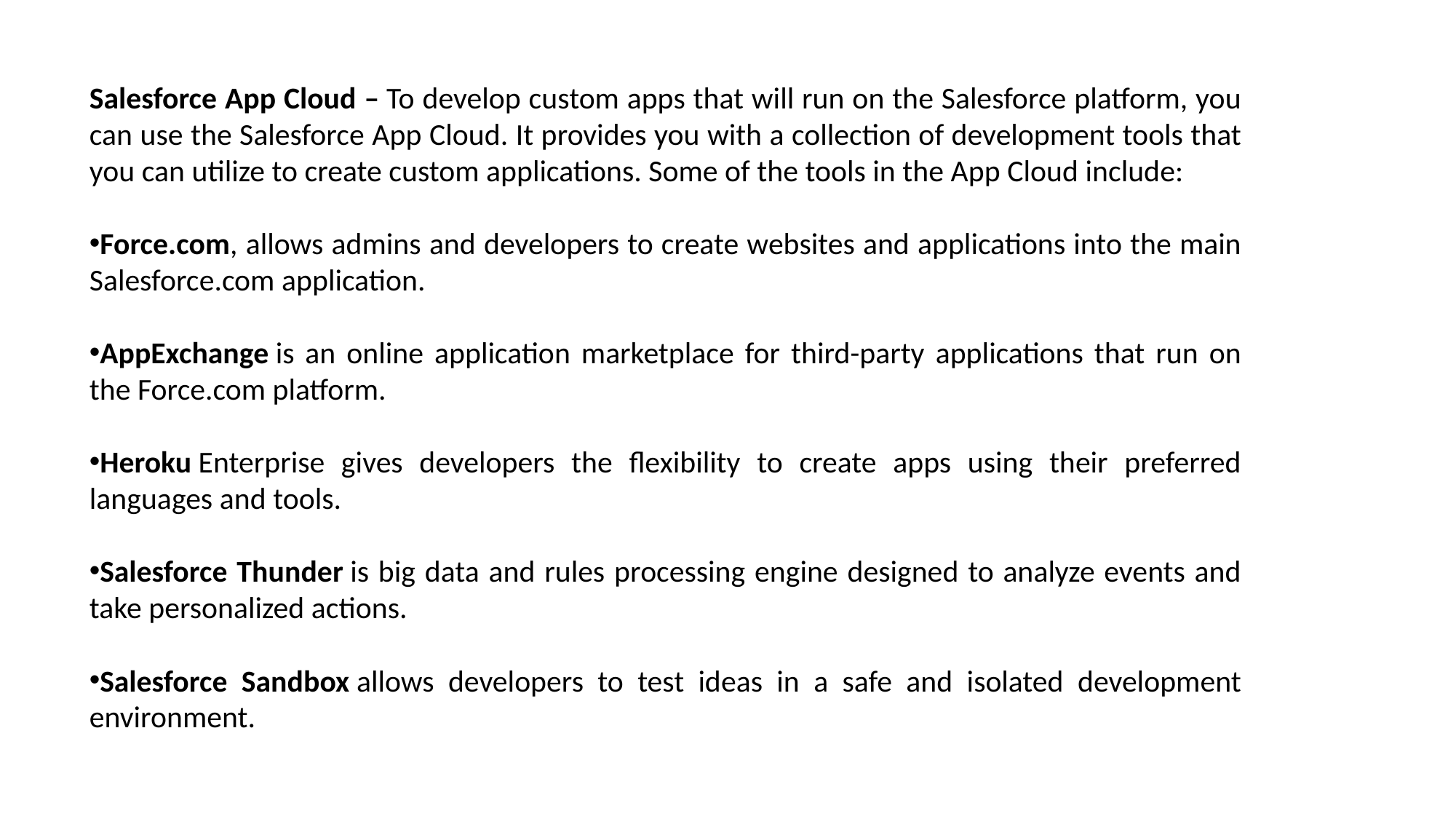

Salesforce App Cloud – To develop custom apps that will run on the Salesforce platform, you can use the Salesforce App Cloud. It provides you with a collection of development tools that you can utilize to create custom applications. Some of the tools in the App Cloud include:

Force.com, allows admins and developers to create websites and applications into the main Salesforce.com application.

AppExchange is an online application marketplace for third-party applications that run on the Force.com platform.

Heroku Enterprise gives developers the flexibility to create apps using their preferred languages and tools.

Salesforce Thunder is big data and rules processing engine designed to analyze events and take personalized actions.

Salesforce Sandbox allows developers to test ideas in a safe and isolated development environment.